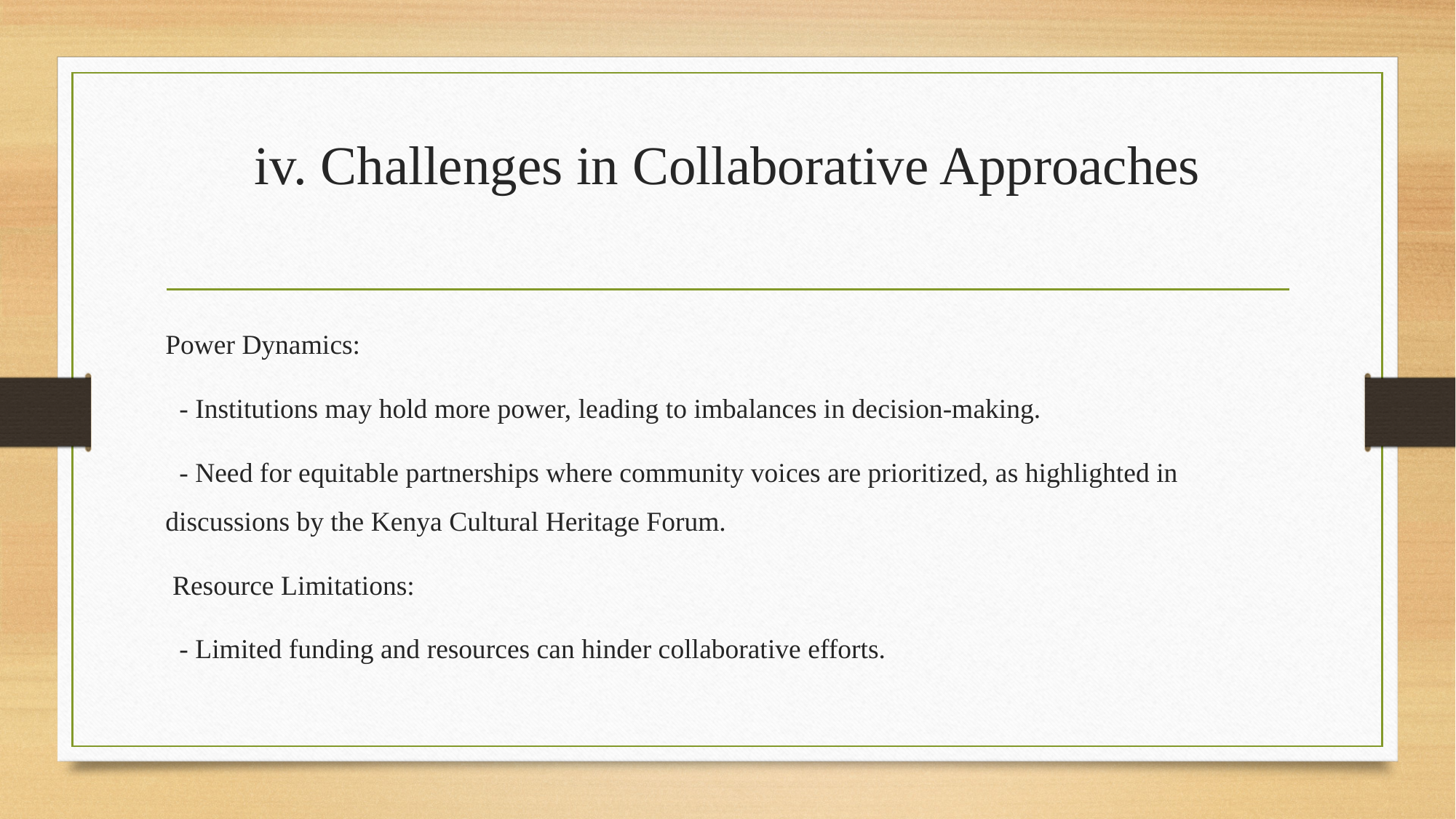

# iv. Challenges in Collaborative Approaches
Power Dynamics:
  - Institutions may hold more power, leading to imbalances in decision-making.
  - Need for equitable partnerships where community voices are prioritized, as highlighted in discussions by the Kenya Cultural Heritage Forum.
 Resource Limitations:
  - Limited funding and resources can hinder collaborative efforts.